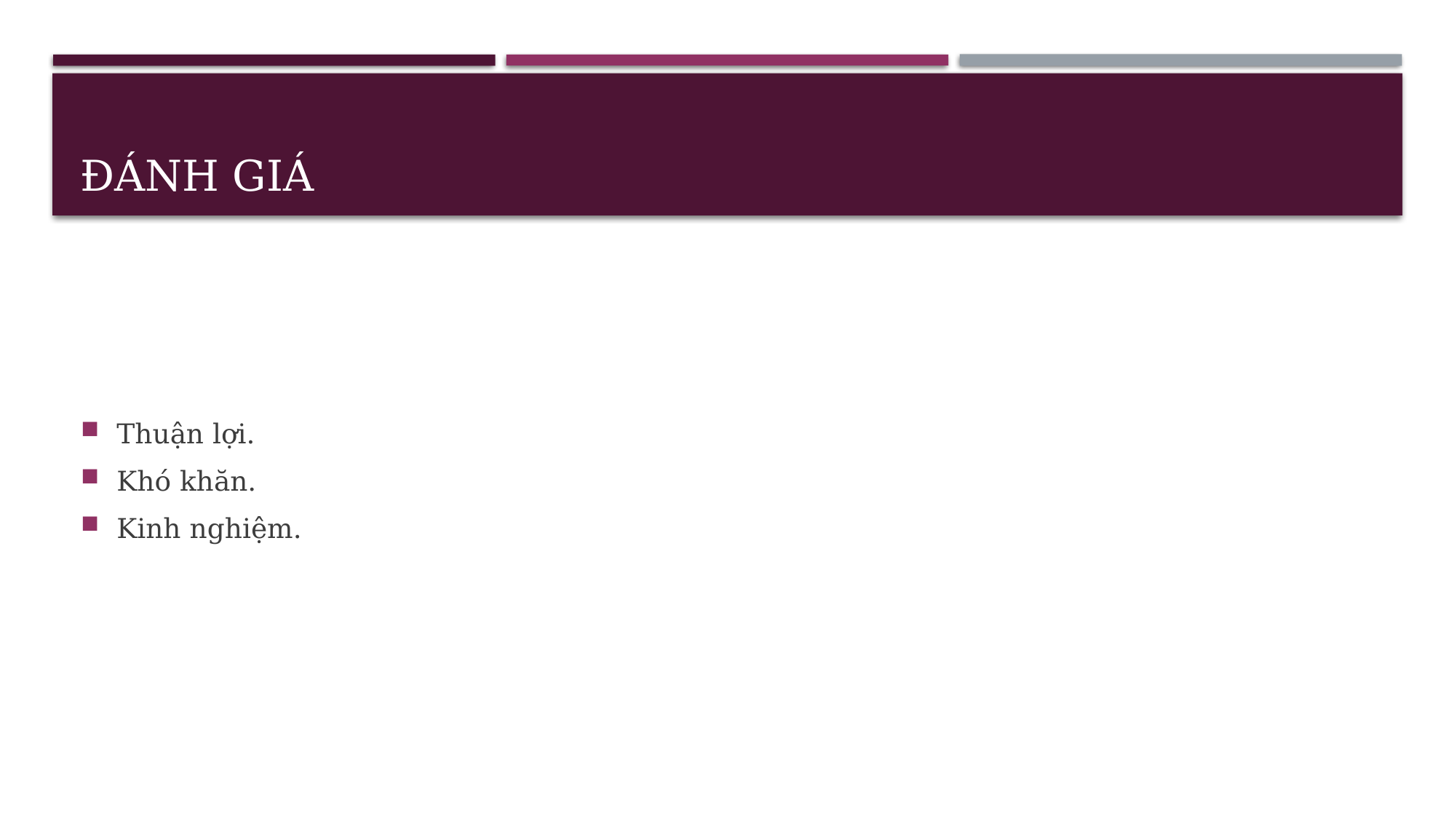

# Đánh giá
Thuận lợi.
Khó khăn.
Kinh nghiệm.